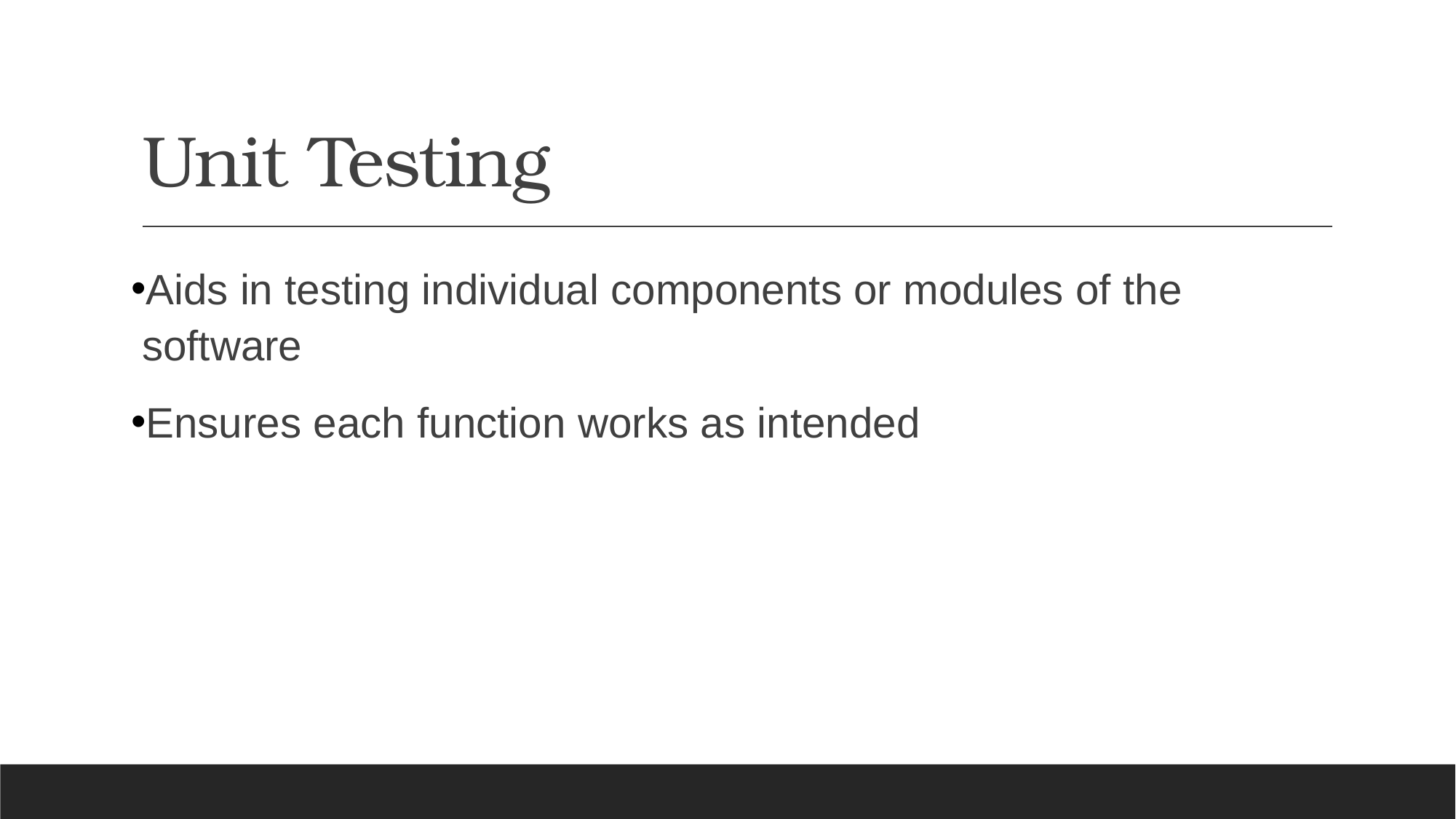

# Unit Testing
Aids in testing individual components or modules of the software
Ensures each function works as intended